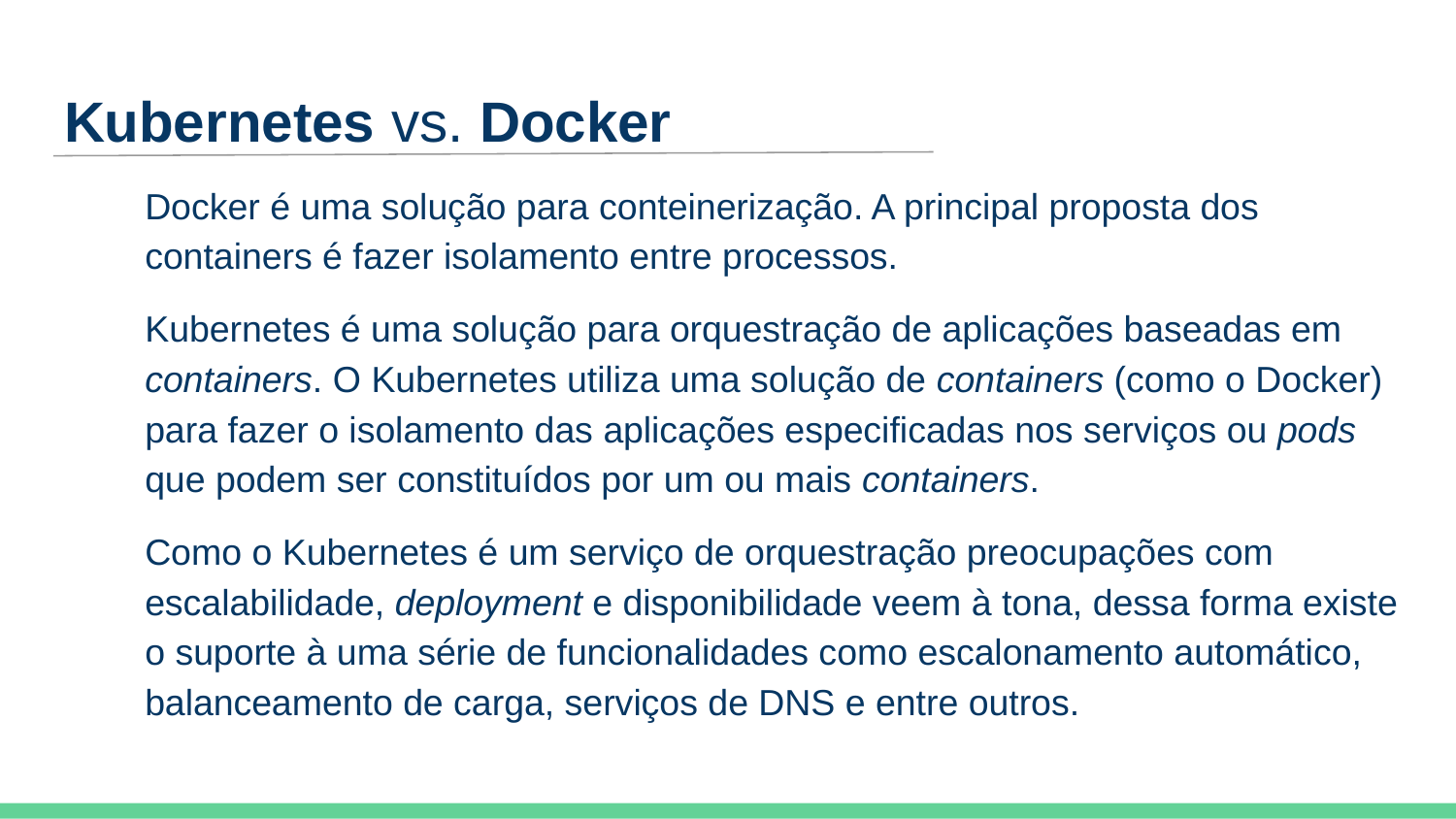

# Kubernetes vs. Docker
Docker é uma solução para conteinerização. A principal proposta dos containers é fazer isolamento entre processos.
Kubernetes é uma solução para orquestração de aplicações baseadas em containers. O Kubernetes utiliza uma solução de containers (como o Docker) para fazer o isolamento das aplicações especificadas nos serviços ou pods que podem ser constituídos por um ou mais containers.
Como o Kubernetes é um serviço de orquestração preocupações com escalabilidade, deployment e disponibilidade veem à tona, dessa forma existe o suporte à uma série de funcionalidades como escalonamento automático, balanceamento de carga, serviços de DNS e entre outros.